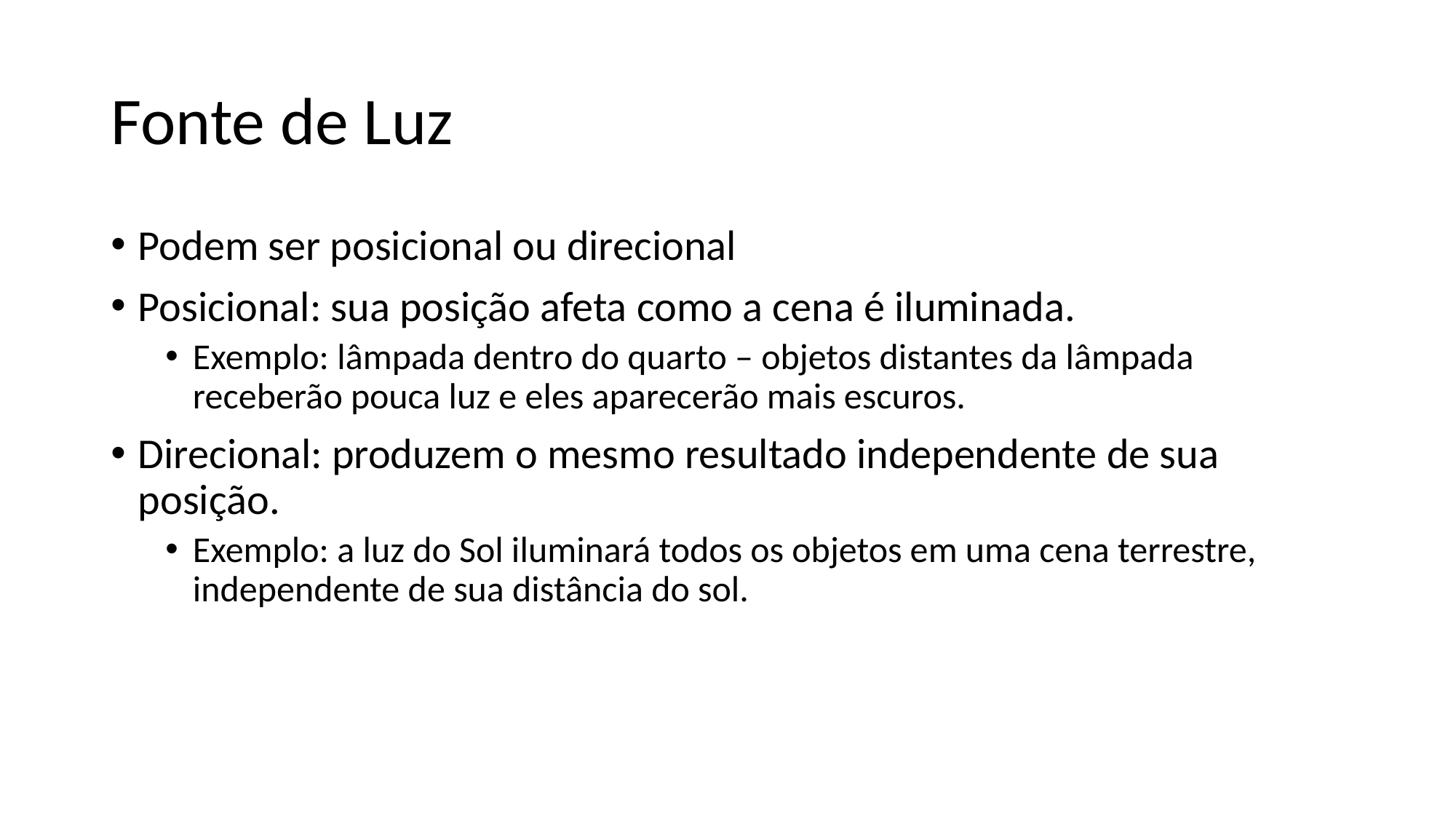

# Fonte de Luz
Podem ser posicional ou direcional
Posicional: sua posição afeta como a cena é iluminada.
Exemplo: lâmpada dentro do quarto – objetos distantes da lâmpada receberão pouca luz e eles aparecerão mais escuros.
Direcional: produzem o mesmo resultado independente de sua posição.
Exemplo: a luz do Sol iluminará todos os objetos em uma cena terrestre, independente de sua distância do sol.